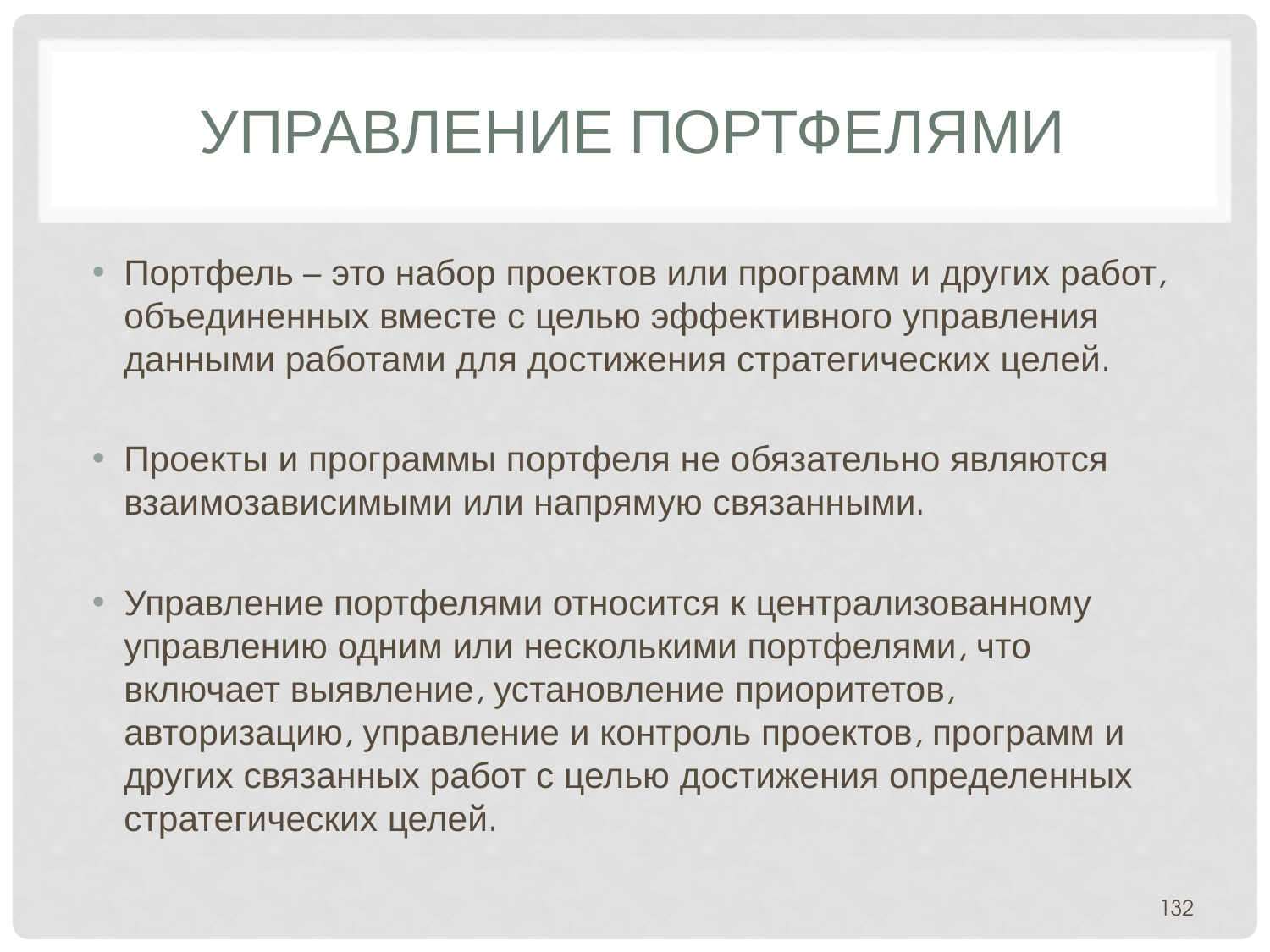

# УПРАВЛЕНИЕ ПОРТФЕЛЯМИ
Портфель – это набор проектов или программ и других работ, объединенных вместе с целью эффективного управления данными работами для достижения стратегических целей.

Проекты и программы портфеля не обязательно являются взаимозависимыми или напрямую связанными.

Управление портфелями относится к централизованному управлению одним или несколькими портфелями, что включает выявление, установление приоритетов, авторизацию, управление и контроль проектов, программ и других связанных работ с целью достижения определенных стратегических целей.
132